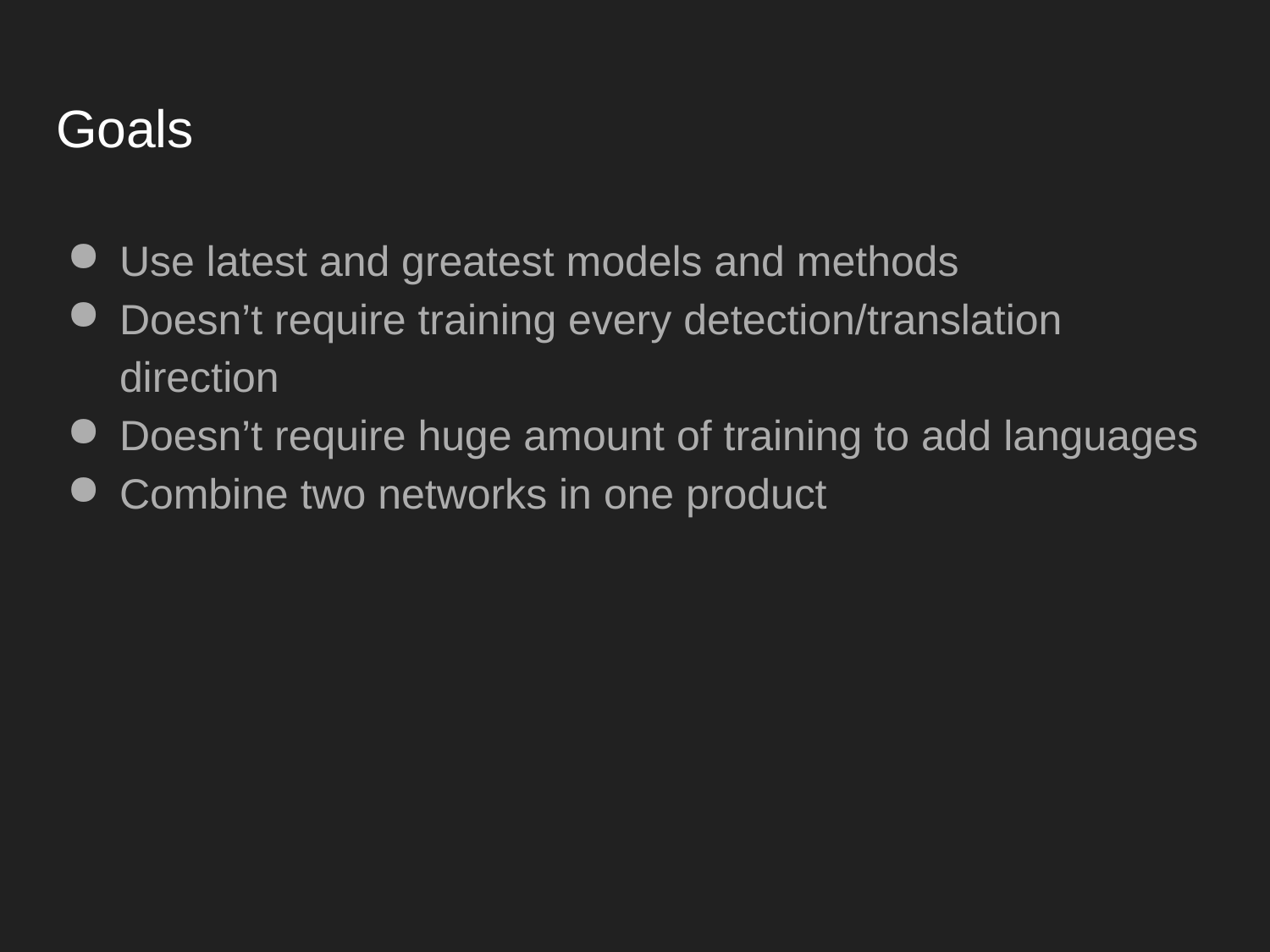

# Goals
Use latest and greatest models and methods
Doesn’t require training every detection/translation direction
Doesn’t require huge amount of training to add languages
Combine two networks in one product